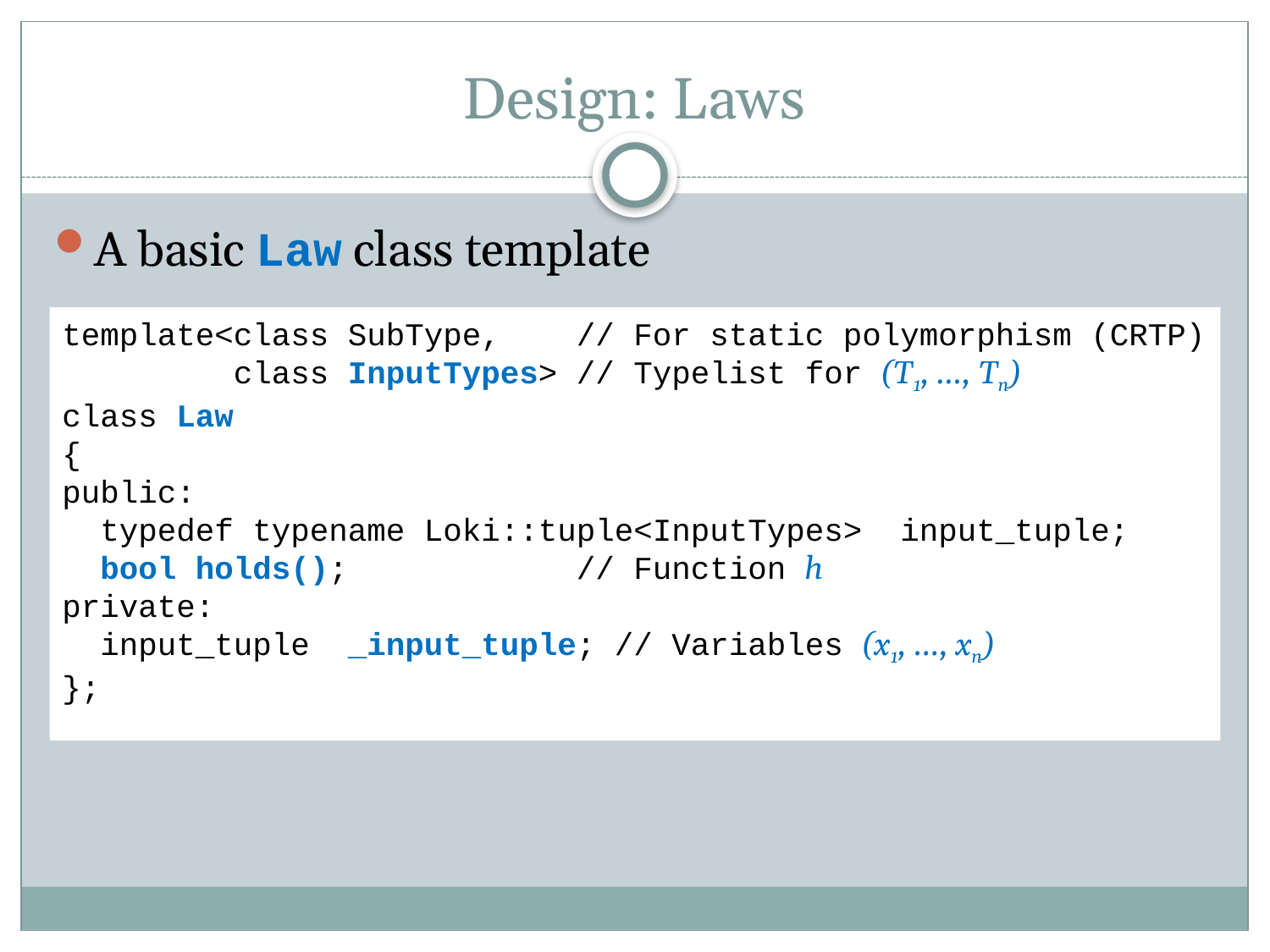

# Design: Laws
A basic Law class template
template<class SubType,    // For static polymorphism (CRTP)
         class InputTypes> // Typelist for (T1, …, Tn)
class Law
{
public:
  typedef typename Loki::tuple<InputTypes>  input_tuple;
  bool holds();            // Function h
private:
  input_tuple  _input_tuple; // Variables (x1, …, xn)
};